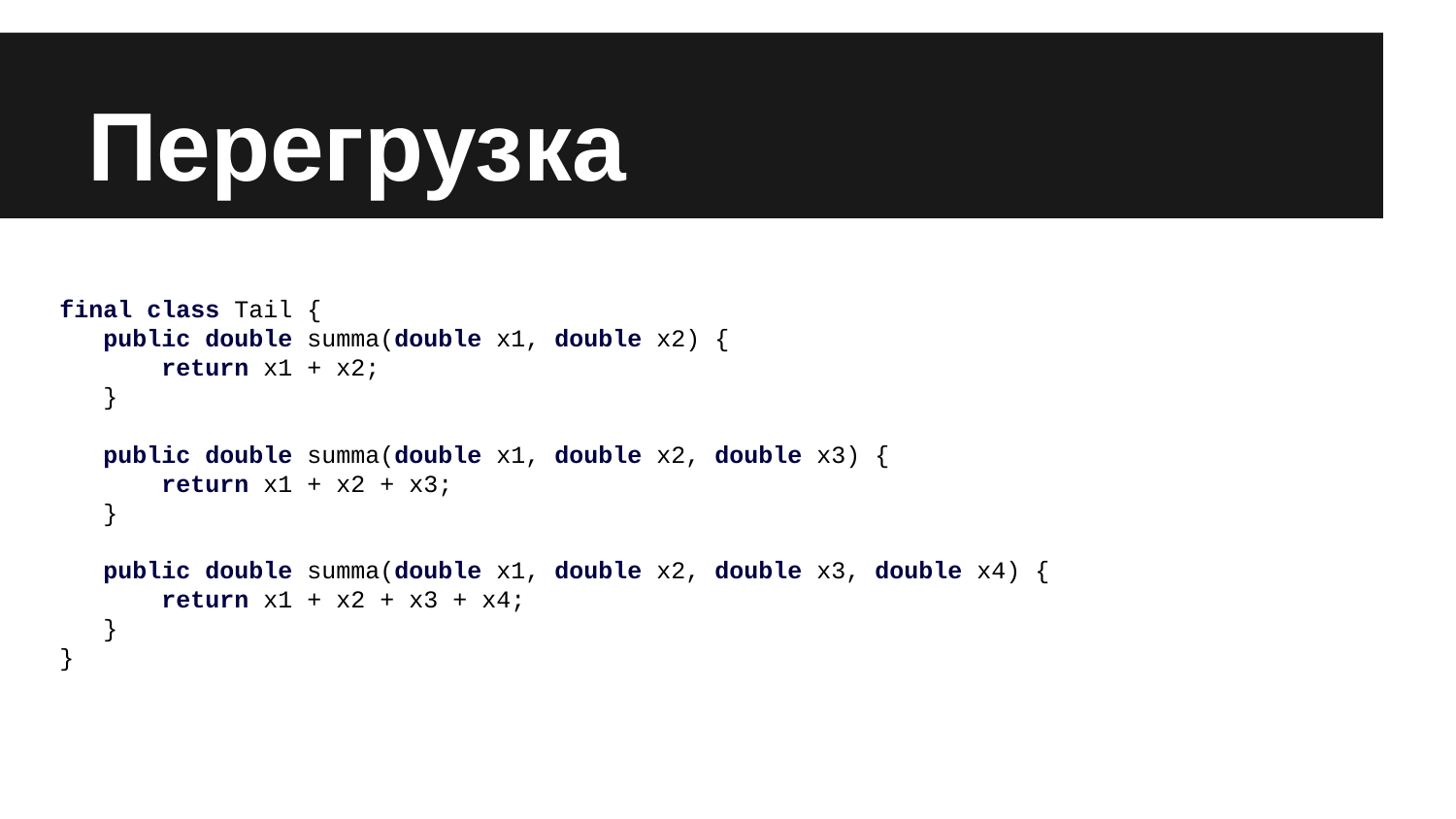

# Перегрузка
final class Tail {
   public double summa(double x1, double x2) {
       return x1 + x2;
   }

   public double summa(double x1, double x2, double x3) {
       return x1 + x2 + x3;
   }

   public double summa(double x1, double x2, double x3, double x4) {
       return x1 + x2 + x3 + x4;
   }
}